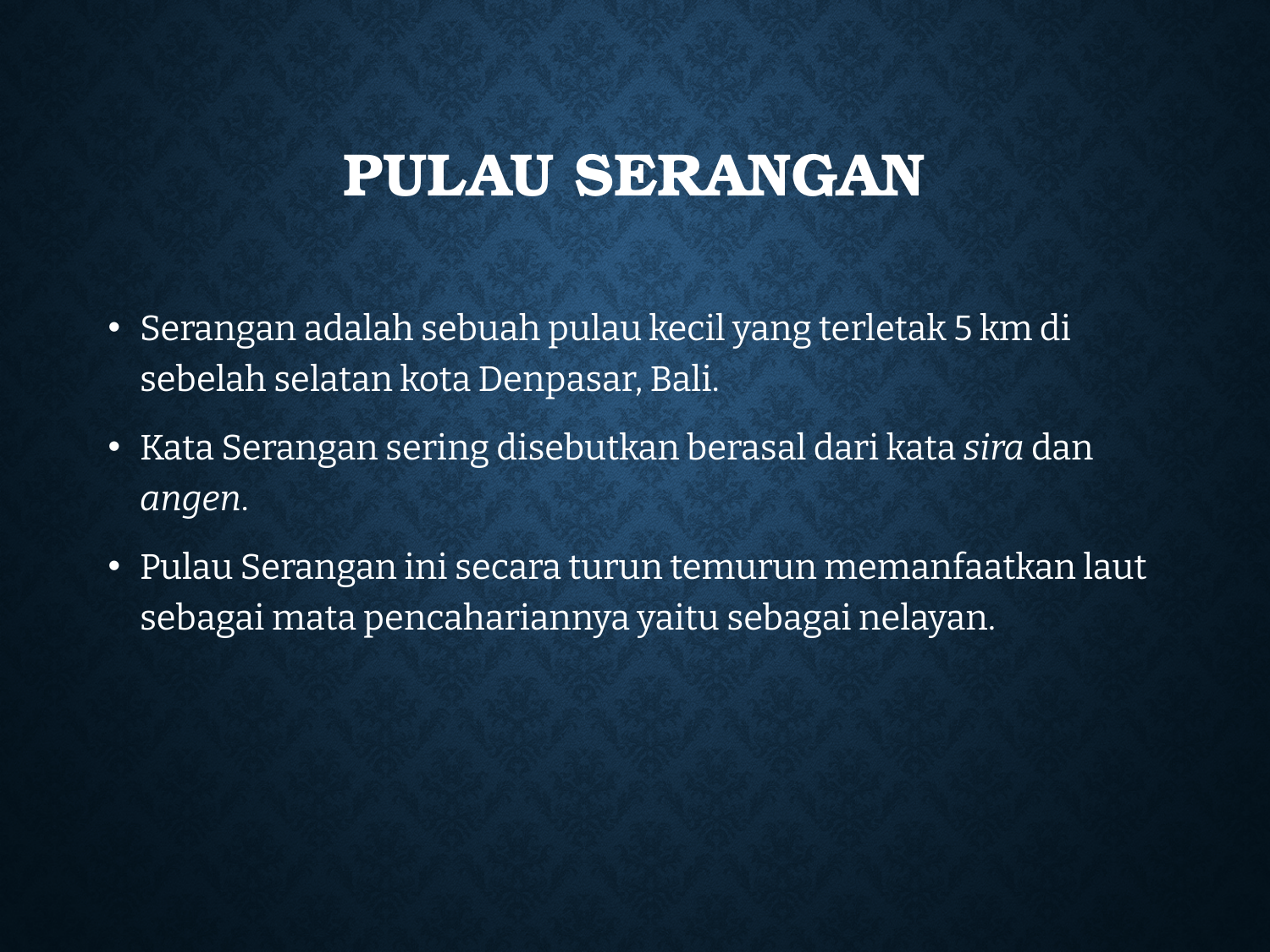

# Pulau Serangan
Serangan adalah sebuah pulau kecil yang terletak 5 km di sebelah selatan kota Denpasar, Bali.
Kata Serangan sering disebutkan berasal dari kata sira dan angen.
Pulau Serangan ini secara turun temurun memanfaatkan laut sebagai mata pencahariannya yaitu sebagai nelayan.